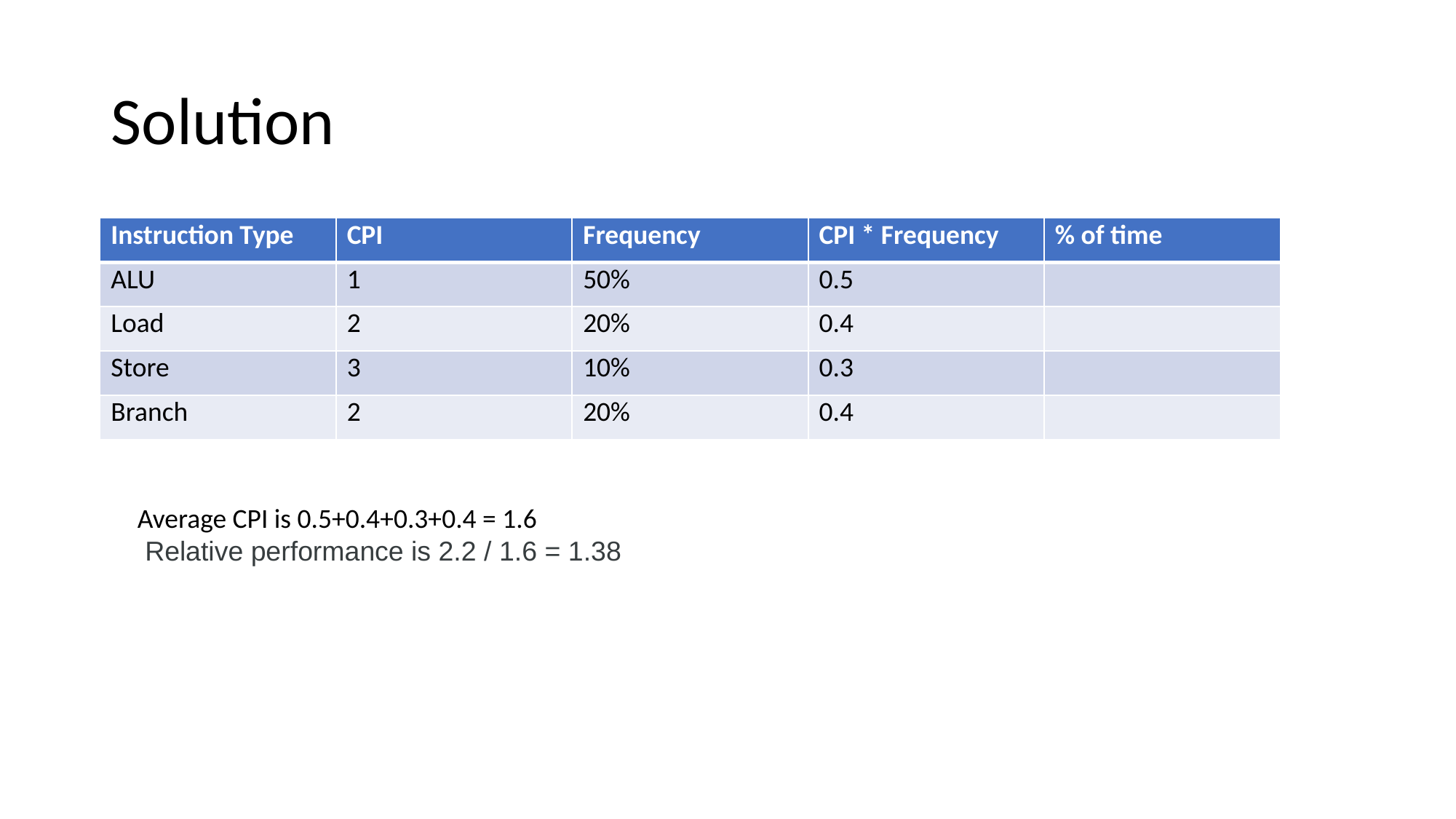

# Solution
| Instruction Type | CPI | Frequency | CPI \* Frequency | % of time |
| --- | --- | --- | --- | --- |
| ALU | 1 | 50% | 0.5 |  |
| Load | 2 | 20% | 0.4 |  |
| Store | 3 | 10% | 0.3 |  |
| Branch | 2 | 20% | 0.4 |  |
Average CPI is 0.5+0.4+0.3+0.4 = 1.6
 Relative performance is 2.2 / 1.6 = 1.38